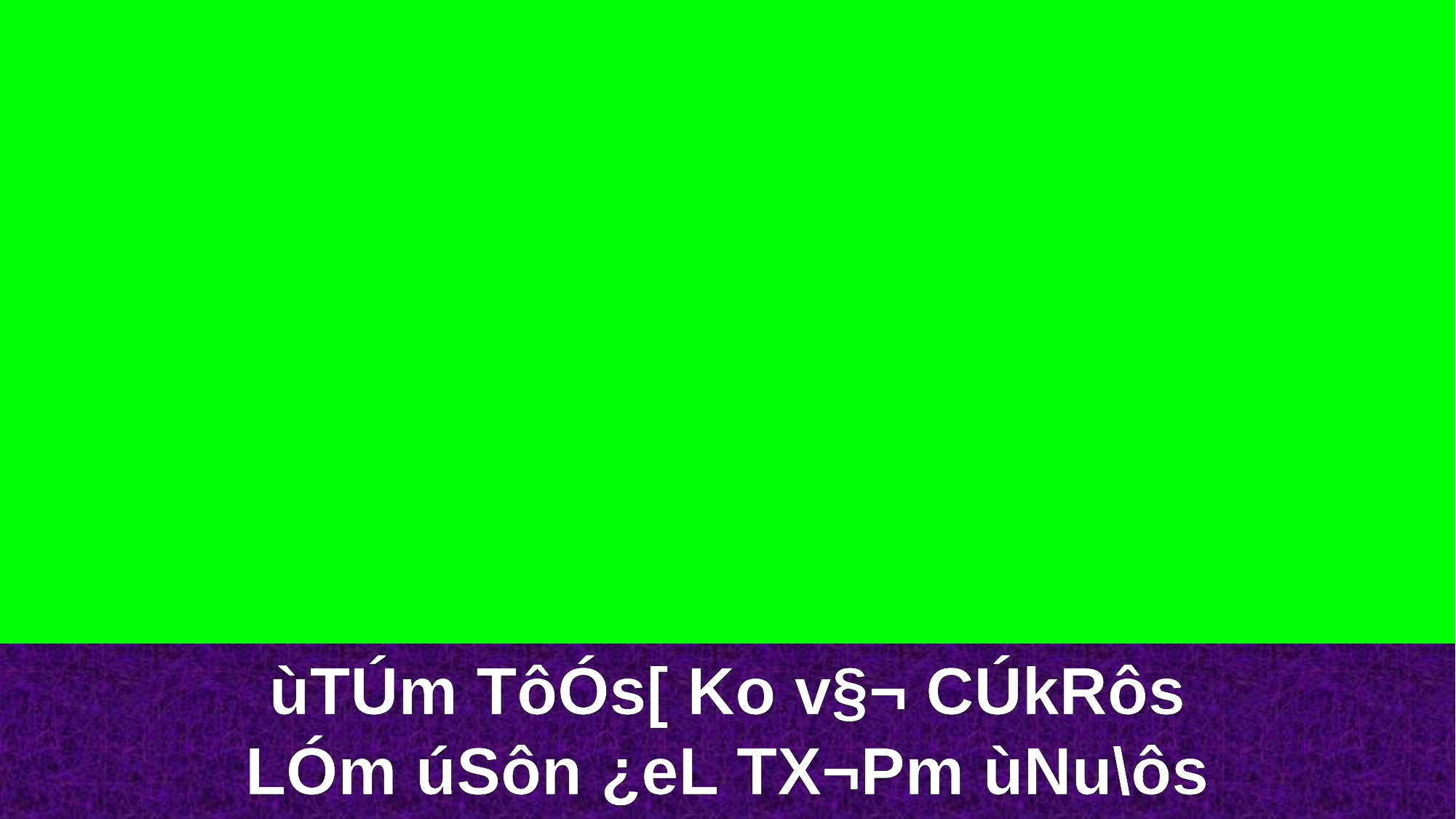

ùTÚm TôÓs[ Ko v§¬ CÚkRôs LÓm úSôn ¿eL TX¬Pm ùNu\ôs